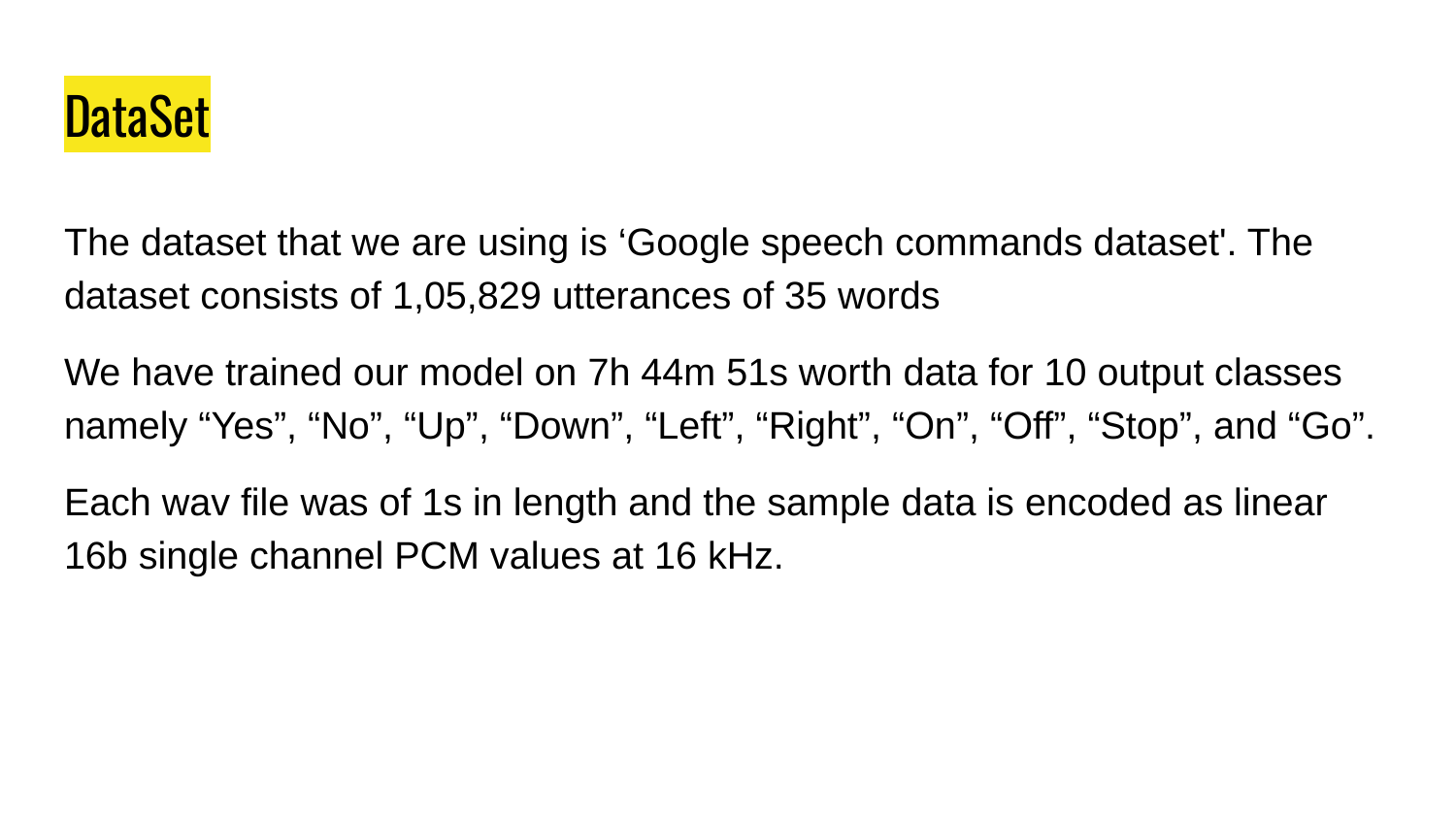

# DataSet
The dataset that we are using is ‘Google speech commands dataset'. The dataset consists of 1,05,829 utterances of 35 words
We have trained our model on 7h 44m 51s worth data for 10 output classes namely “Yes”, “No”, “Up”, “Down”, “Left”, “Right”, “On”, “Off”, “Stop”, and “Go”.
Each wav file was of 1s in length and the sample data is encoded as linear 16b single channel PCM values at 16 kHz.